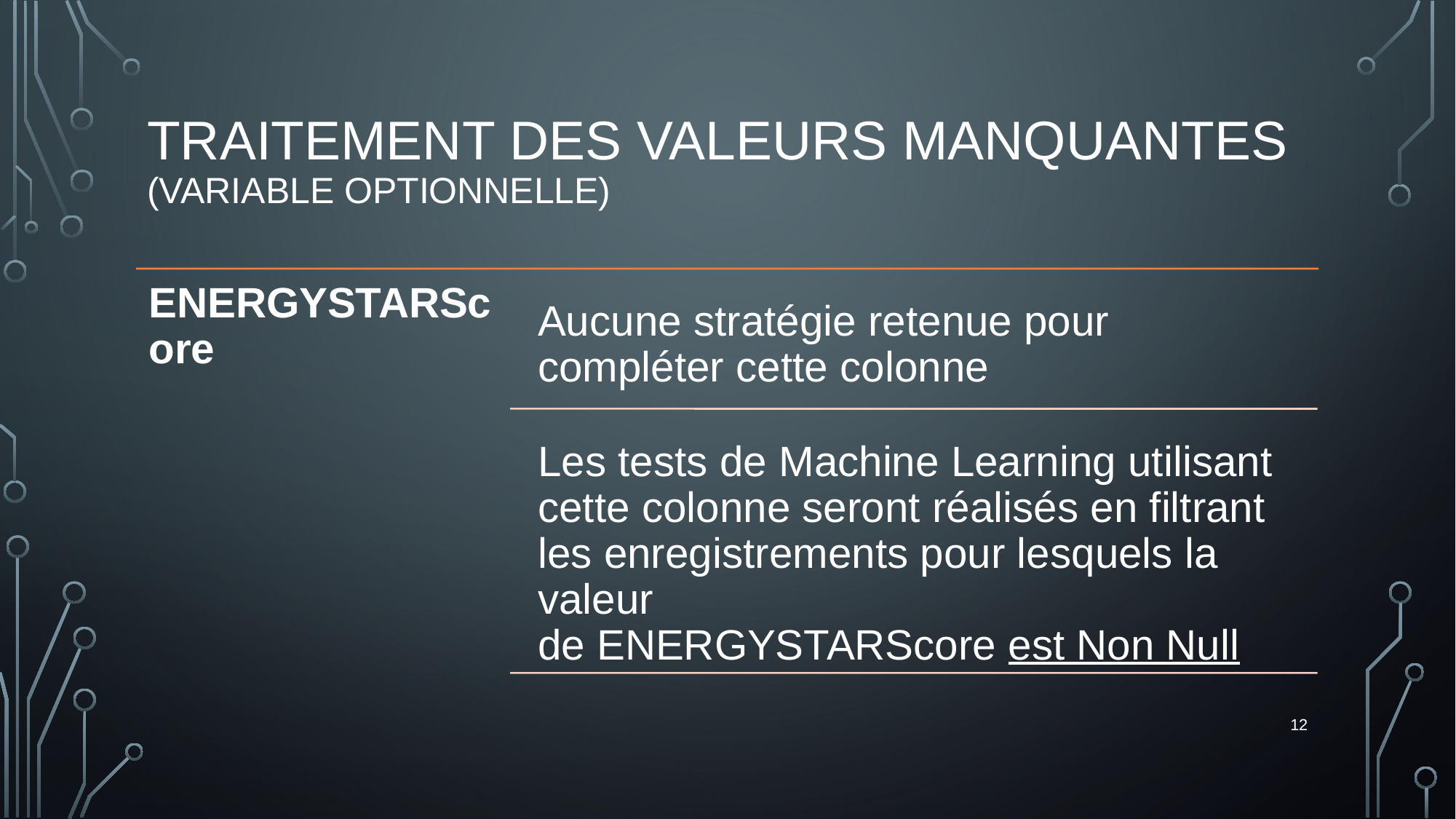

# Traitement des valeurs manquantes (variable optionnelle)
ENERGYSTARScore
Aucune stratégie retenue pour
compléter cette colonne
Les tests de Machine Learning utilisant
cette colonne seront réalisés en filtrant
les enregistrements pour lesquels la valeur
de ENERGYSTARScore est Non Null
12